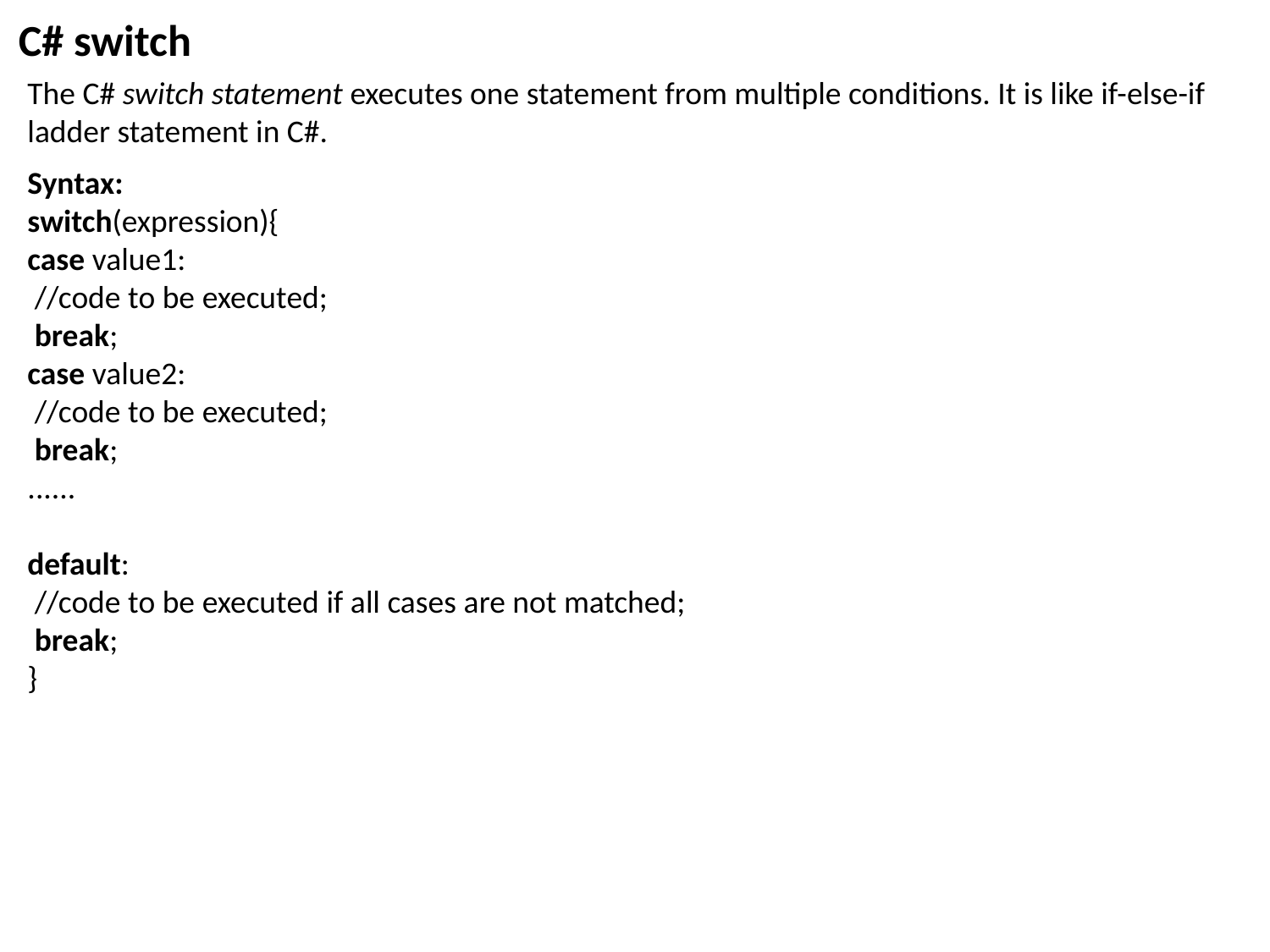

C# switch
The C# switch statement executes one statement from multiple conditions. It is like if-else-if ladder statement in C#.
Syntax:
switch(expression){
case value1:
 //code to be executed;
 break;
case value2:
 //code to be executed;
 break;
......

default:
 //code to be executed if all cases are not matched;
 break;
}